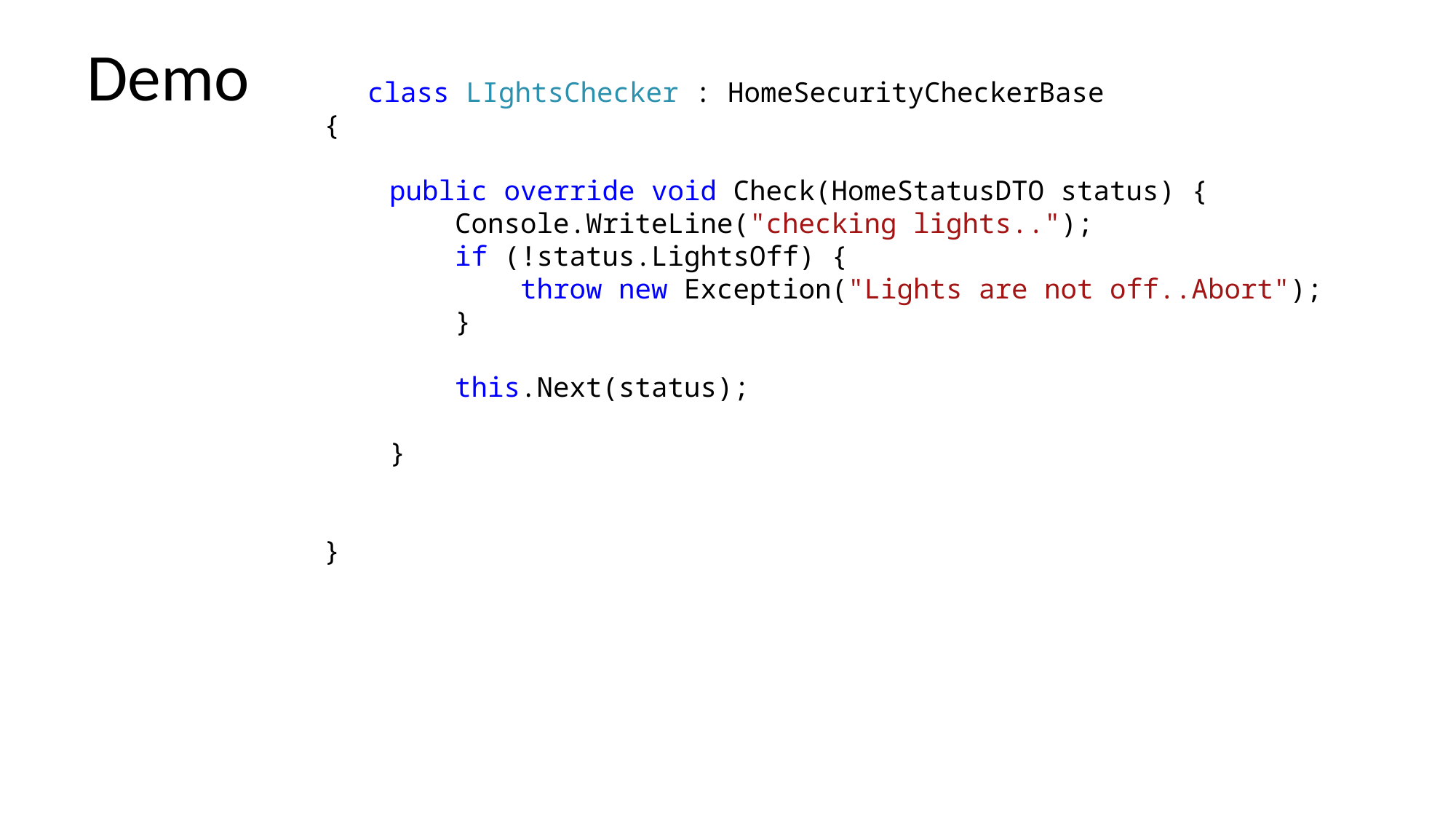

# Demo
    class LIghtsChecker : HomeSecurityCheckerBase
 {

     public override void Check(HomeStatusDTO status) {
         Console.WriteLine("checking lights..");
         if (!status.LightsOff) {
             throw new Exception("Lights are not off..Abort");
         }

         this.Next(status);

     }

 }